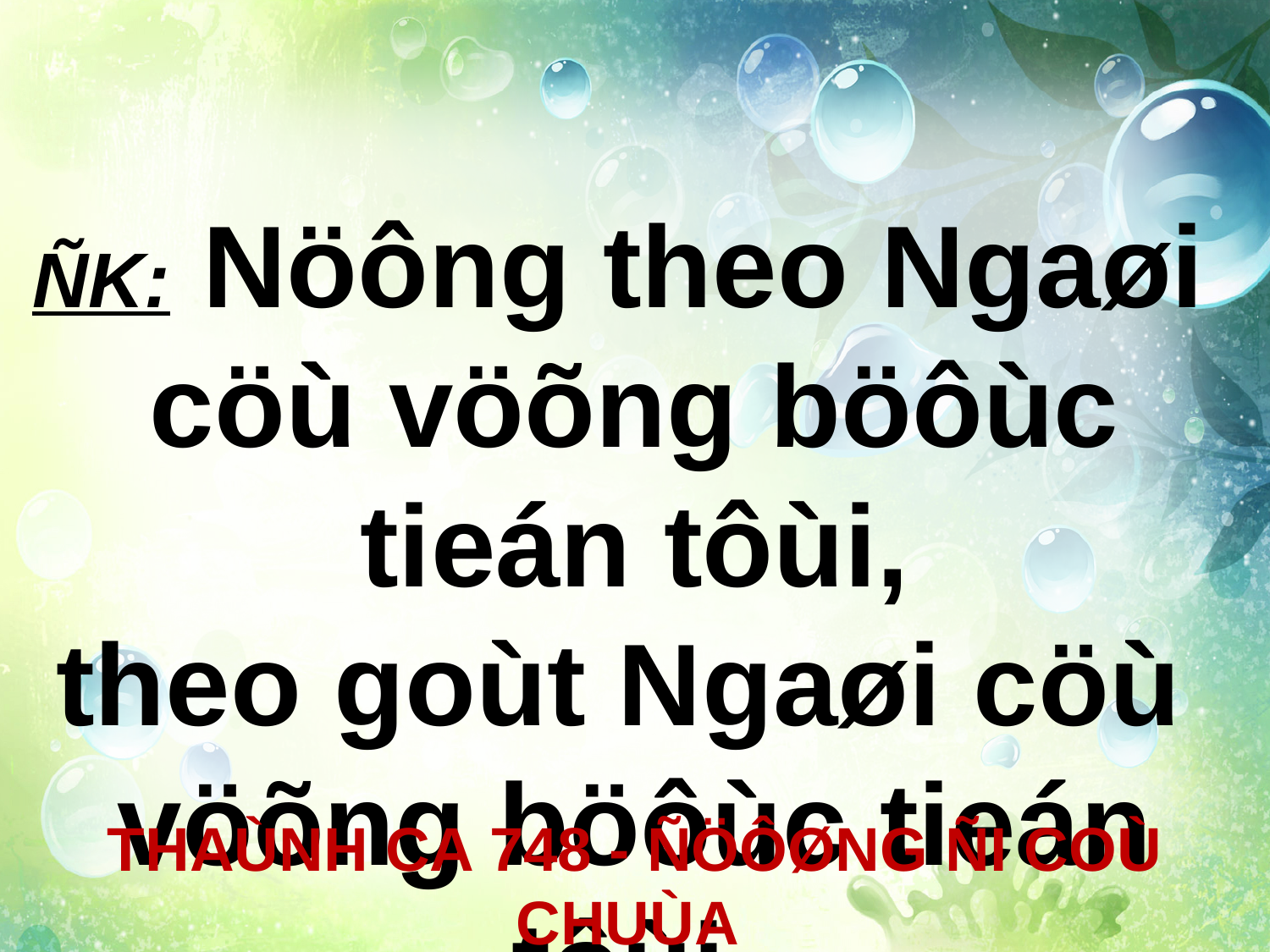

ÑK: Nöông theo Ngaøi
cöù vöõng böôùc tieán tôùi,
theo goùt Ngaøi cöù
vöõng böôùc tieán tôùi.
THAÙNH CA 748 - ÑÖÔØNG ÑI COÙ CHUÙA